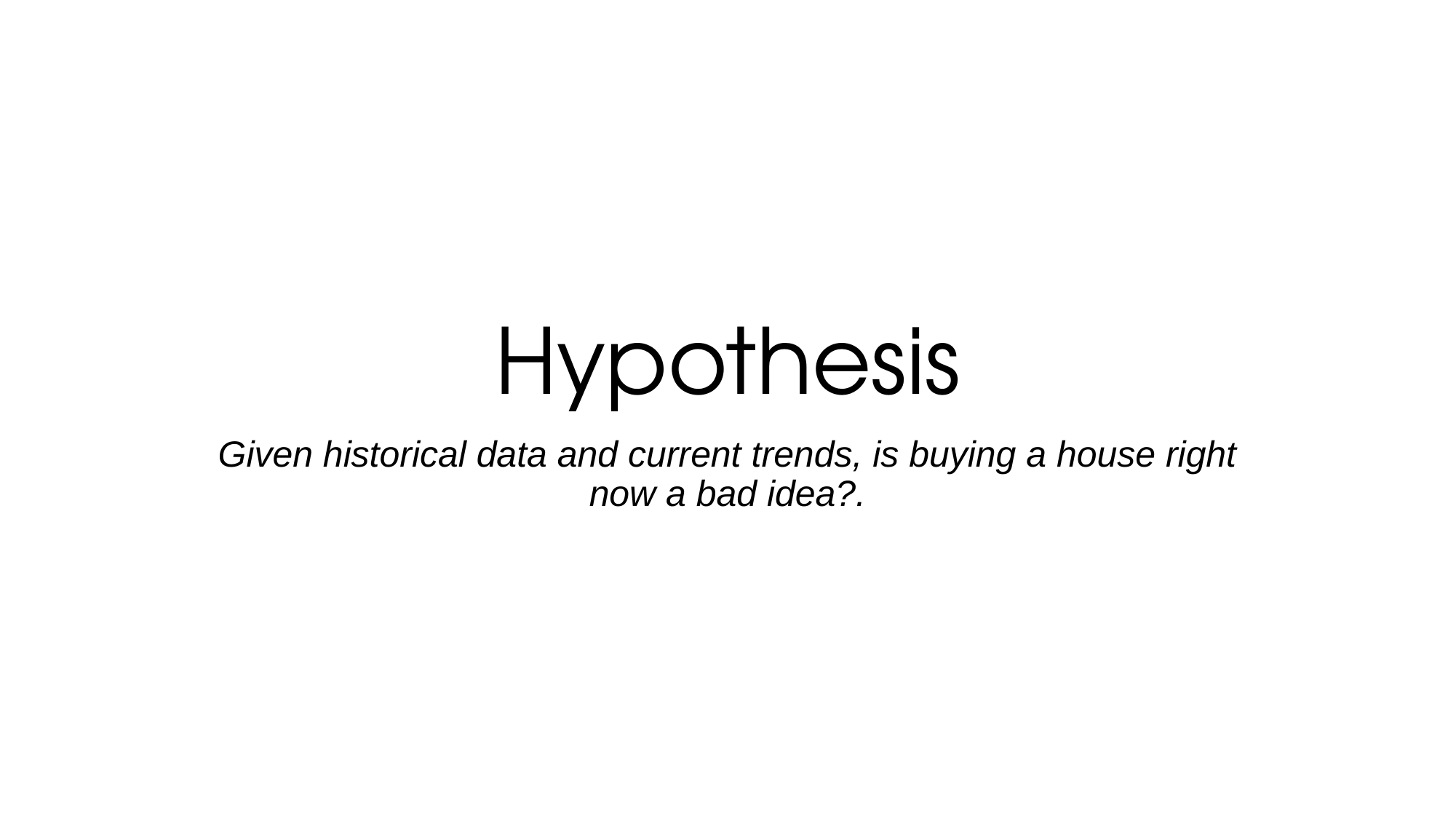

# Hypothesis
Given historical data and current trends, is buying a house right now a bad idea?.